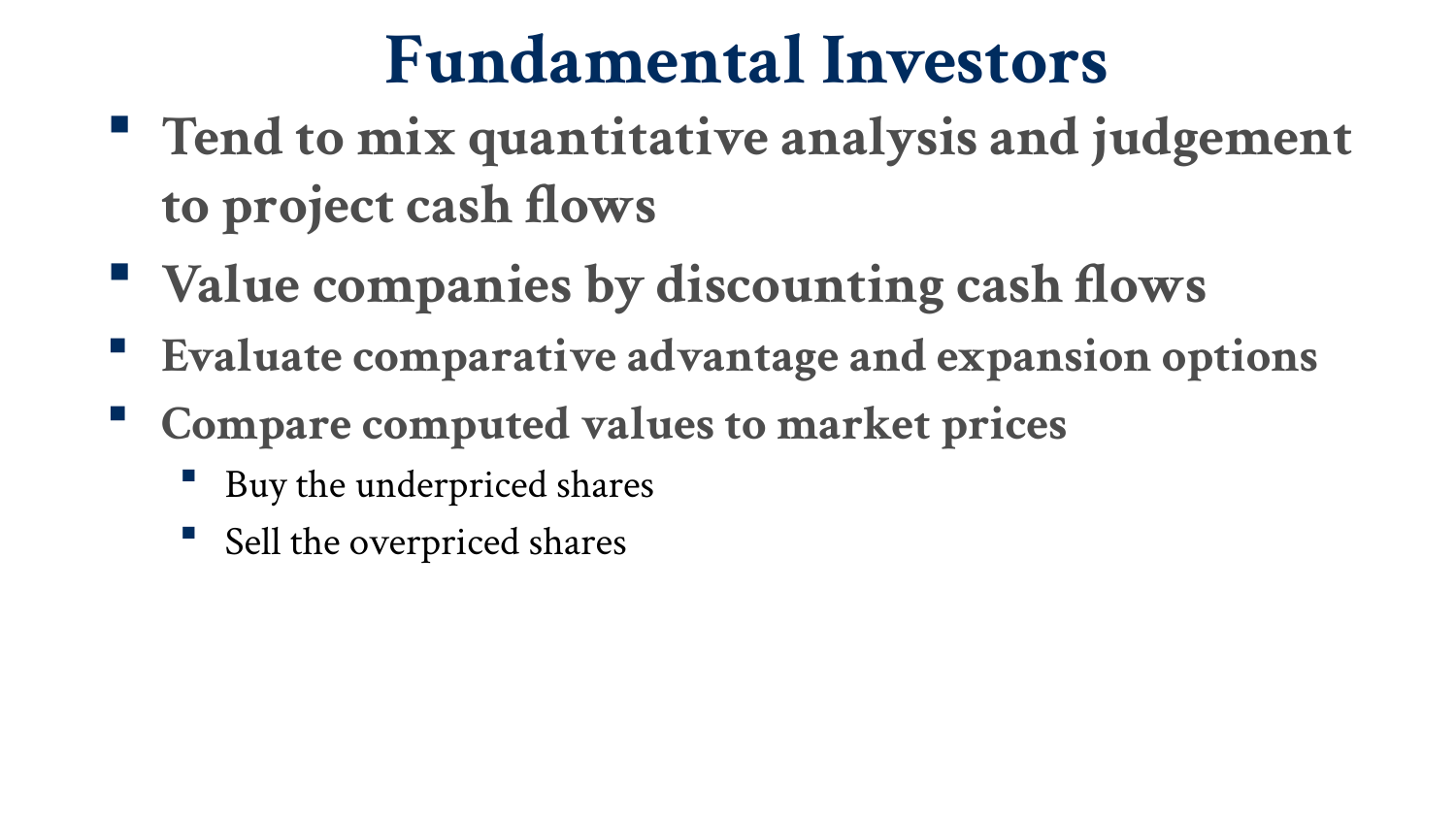

# Fundamental Investors
Tend to mix quantitative analysis and judgement to project cash flows
Value companies by discounting cash flows
Evaluate comparative advantage and expansion options
Compare computed values to market prices
Buy the underpriced shares
Sell the overpriced shares